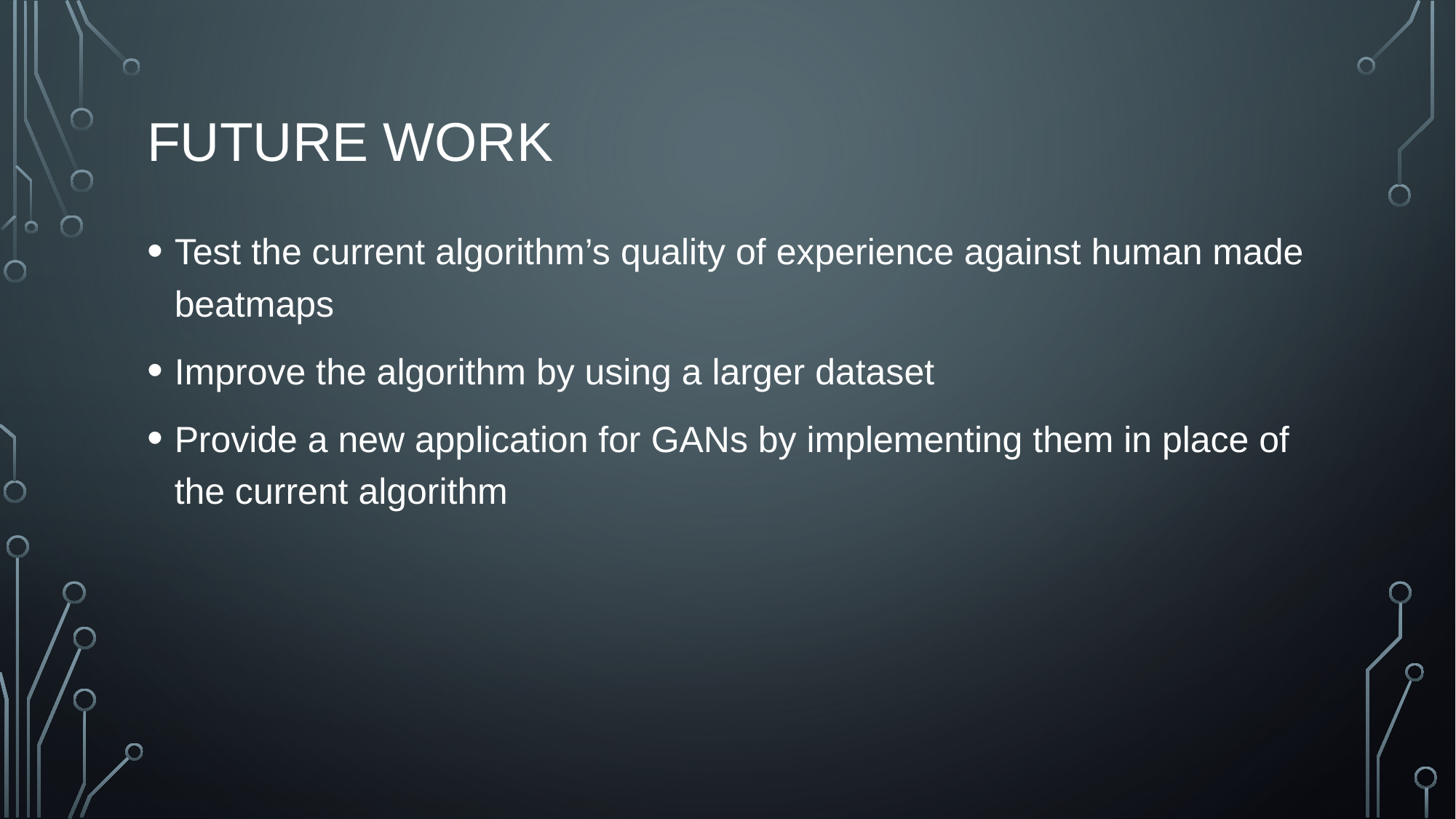

# Future Work
Test the current algorithm’s quality of experience against human made beatmaps
Improve the algorithm by using a larger dataset
Provide a new application for GANs by implementing them in place of the current algorithm